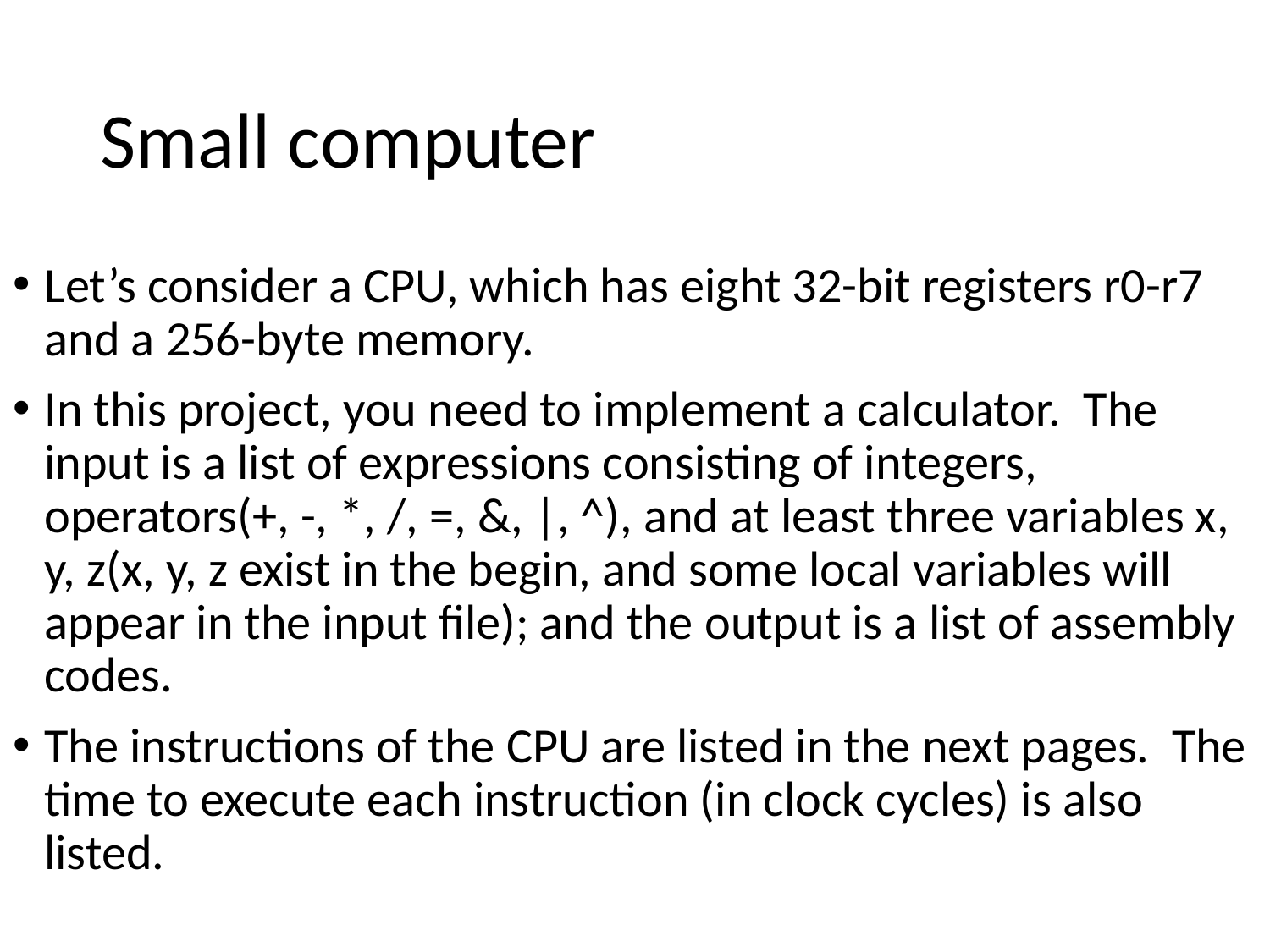

# Small computer
Let’s consider a CPU, which has eight 32-bit registers r0-r7 and a 256-byte memory.
In this project, you need to implement a calculator.  The input is a list of expressions consisting of integers, operators(+, -, *, /, =, &, |, ^), and at least three variables x, y, z(x, y, z exist in the begin, and some local variables will appear in the input file); and the output is a list of assembly codes.
The instructions of the CPU are listed in the next pages.  The time to execute each instruction (in clock cycles) is also listed.